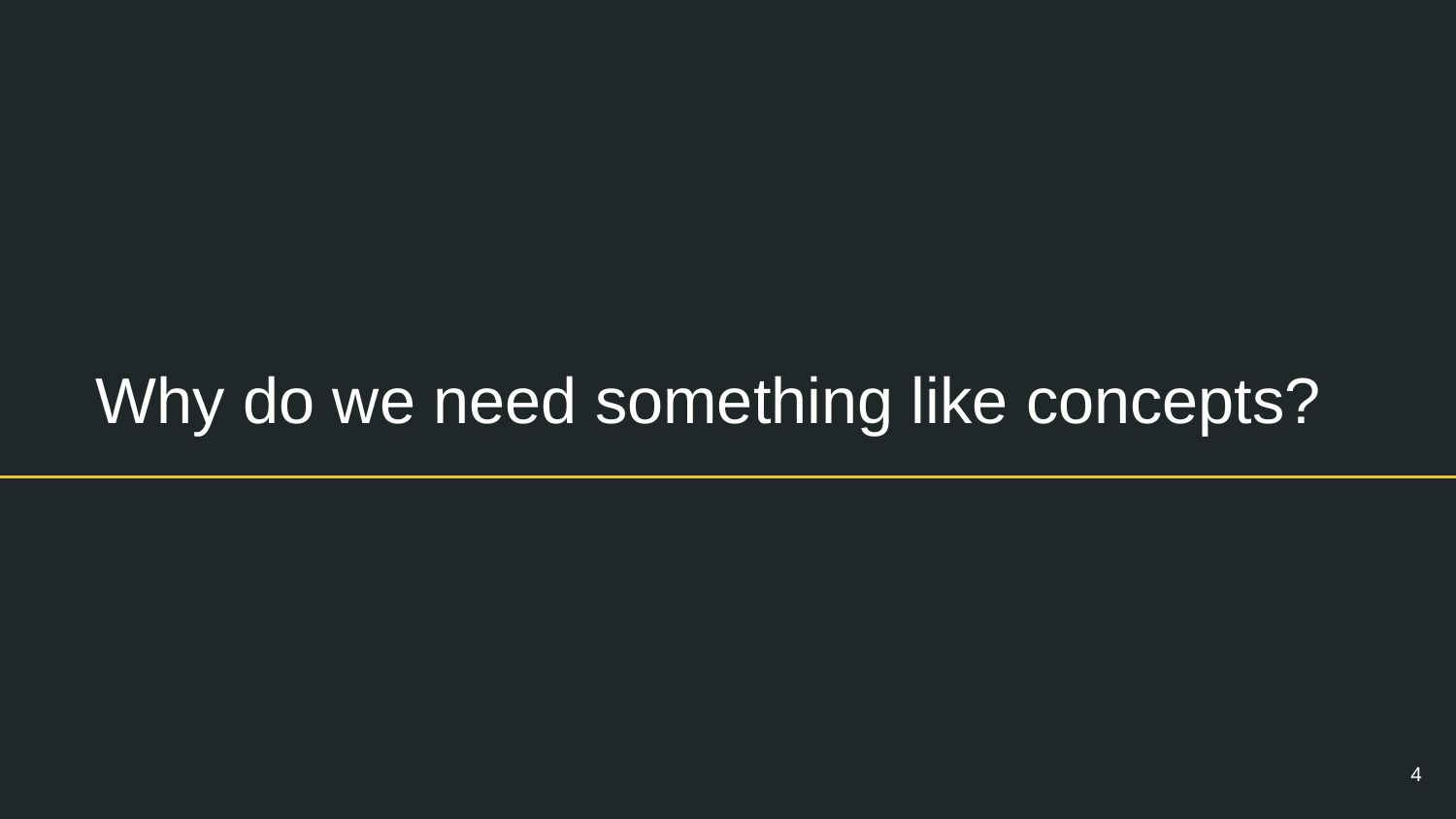

# Why do we need something like concepts?
4